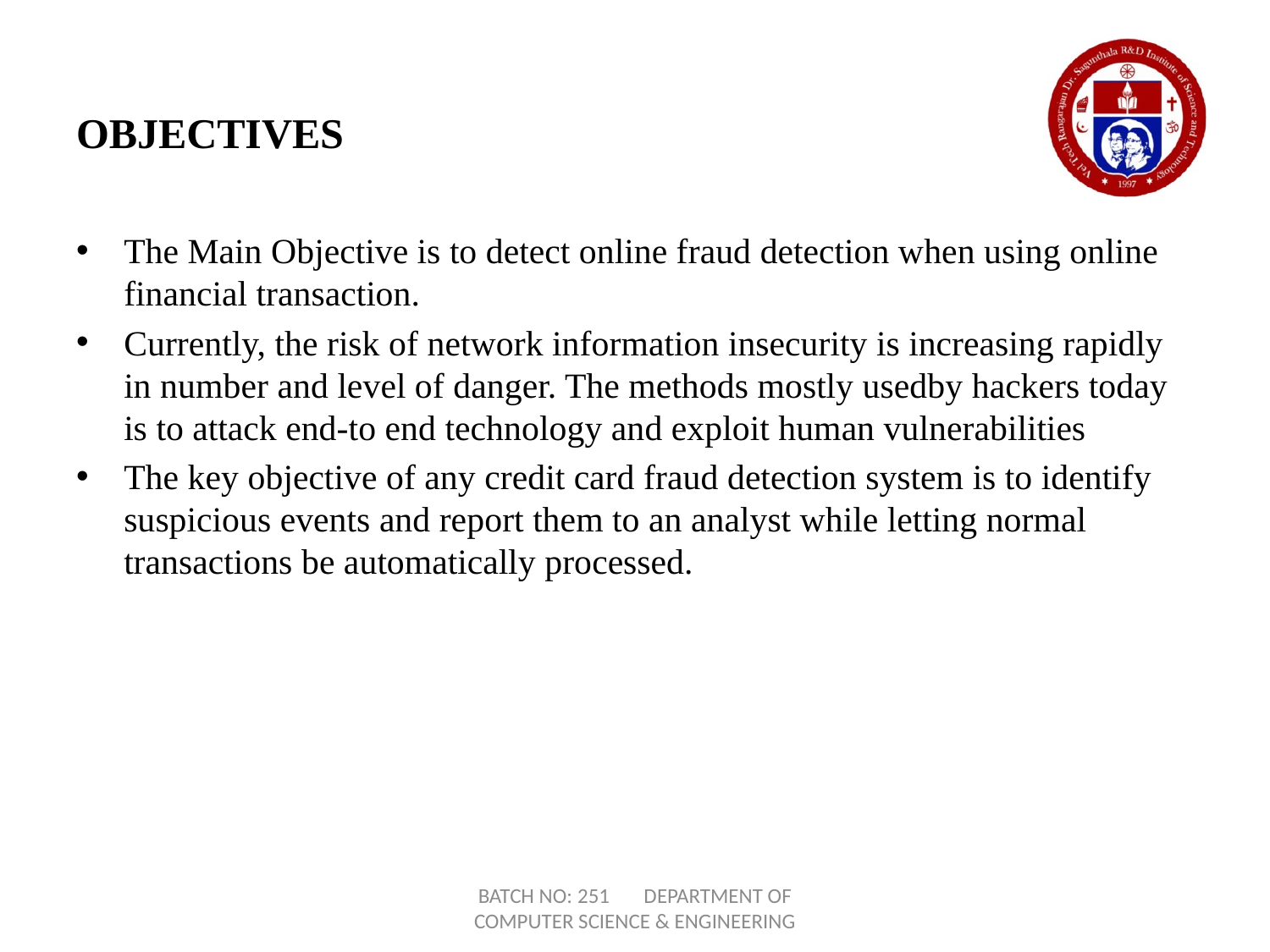

# OBJECTIVES
The Main Objective is to detect online fraud detection when using online financial transaction.
Currently, the risk of network information insecurity is increasing rapidly in number and level of danger. The methods mostly usedby hackers today is to attack end-to end technology and exploit human vulnerabilities
The key objective of any credit card fraud detection system is to identify suspicious events and report them to an analyst while letting normal transactions be automatically processed.

BATCH NO: 251       DEPARTMENT OF COMPUTER SCIENCE & ENGINEERING
5